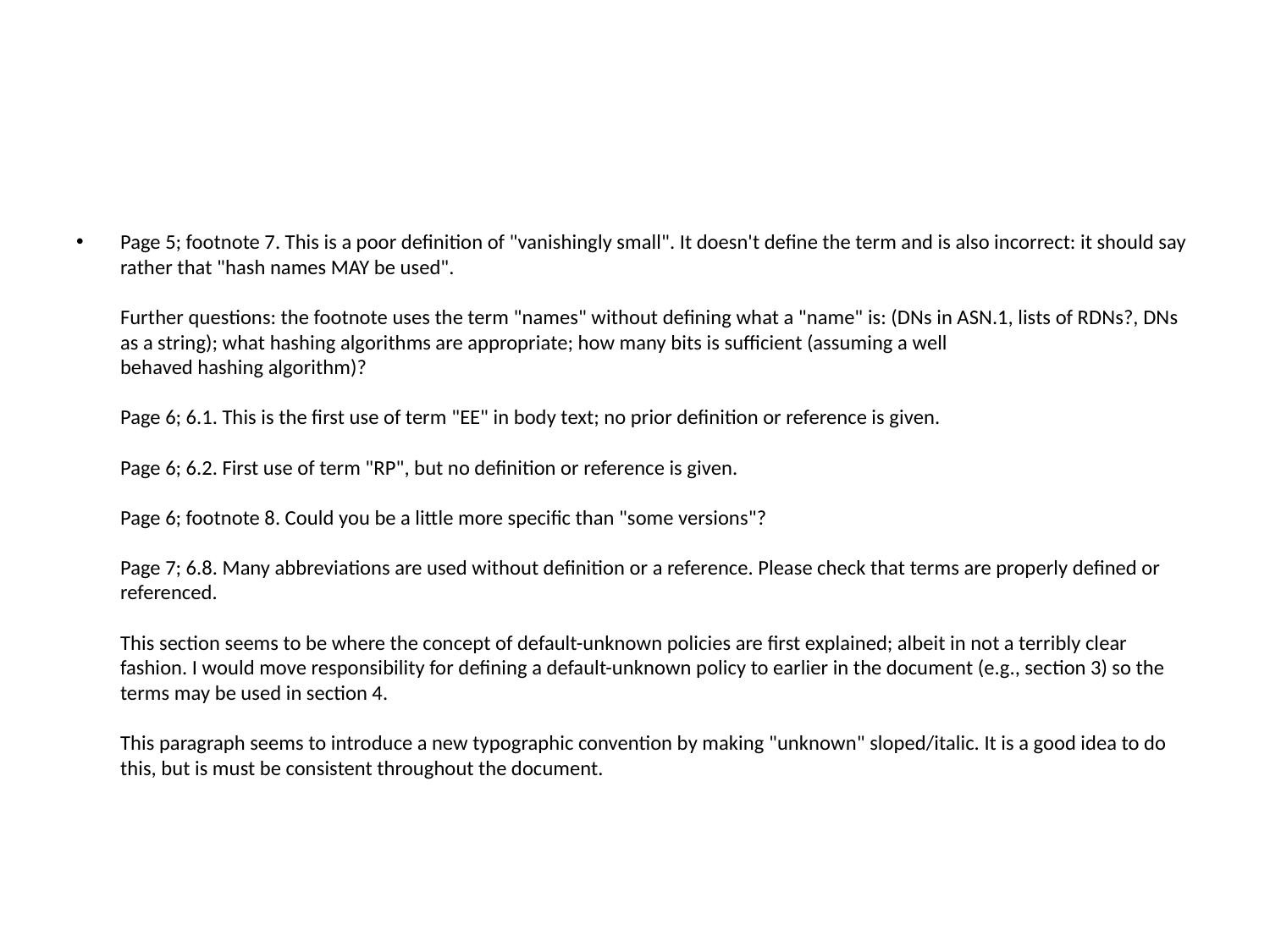

#
Page 5; footnote 7. This is a poor definition of "vanishingly small". It doesn't define the term and is also incorrect: it should say
rather that "hash names MAY be used".
Further questions: the footnote uses the term "names" without defining what a "name" is: (DNs in ASN.1, lists of RDNs?, DNs as a string); what hashing algorithms are appropriate; how many bits is sufficient (assuming a well
behaved hashing algorithm)?
Page 6; 6.1. This is the first use of term "EE" in body text; no prior definition or reference is given.
Page 6; 6.2. First use of term "RP", but no definition or reference is given.
Page 6; footnote 8. Could you be a little more specific than "some versions"?
Page 7; 6.8. Many abbreviations are used without definition or a reference. Please check that terms are properly defined or referenced.
This section seems to be where the concept of default-unknown policies are first explained; albeit in not a terribly clear fashion. I would move responsibility for defining a default-unknown policy to earlier in the document (e.g., section 3) so the terms may be used in section 4.
This paragraph seems to introduce a new typographic convention by making "unknown" sloped/italic. It is a good idea to do this, but is must be consistent throughout the document.